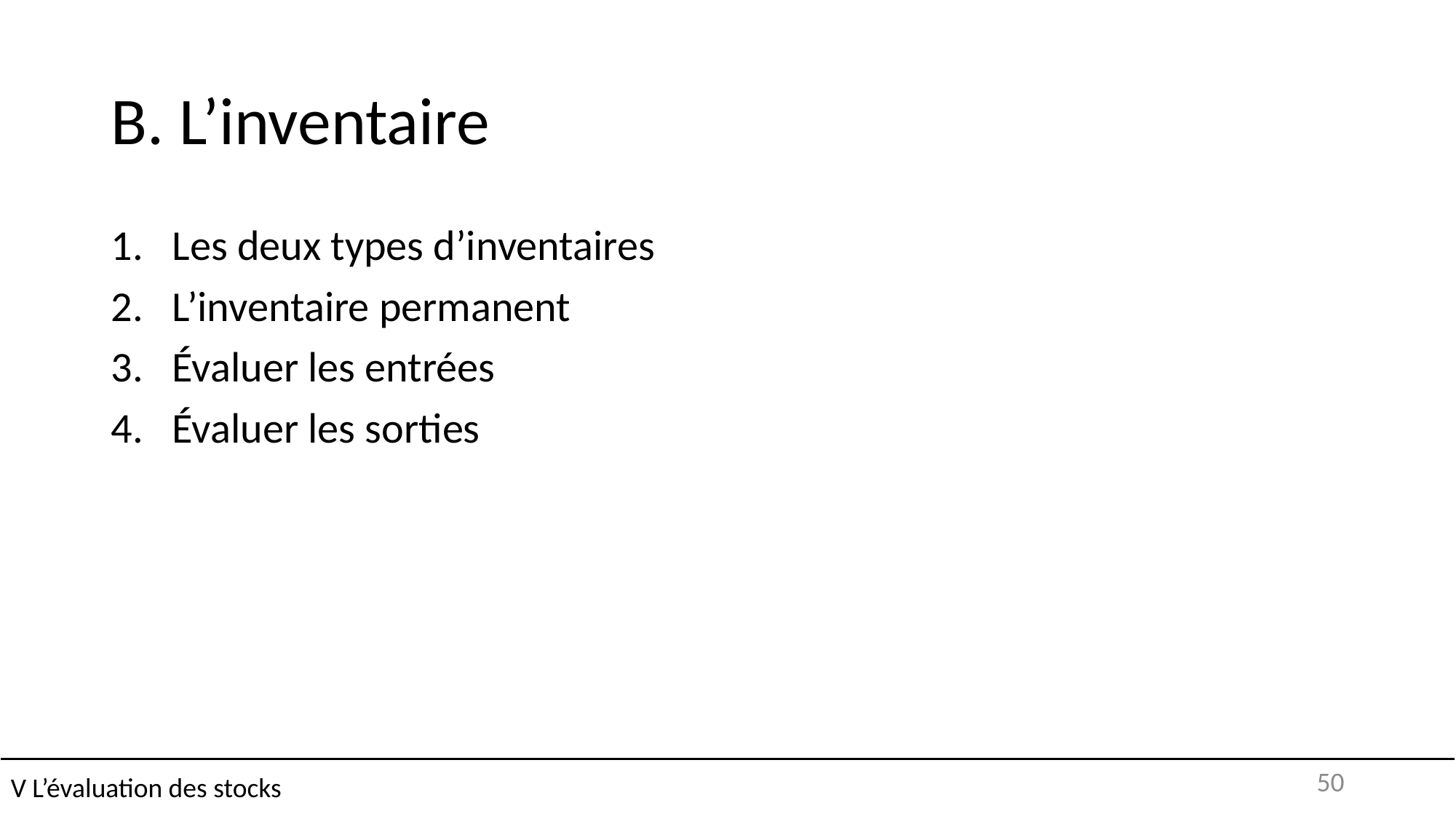

# B. L’inventaire
Les deux types d’inventaires
L’inventaire permanent
Évaluer les entrées
Évaluer les sorties
V L’évaluation des stocks
50